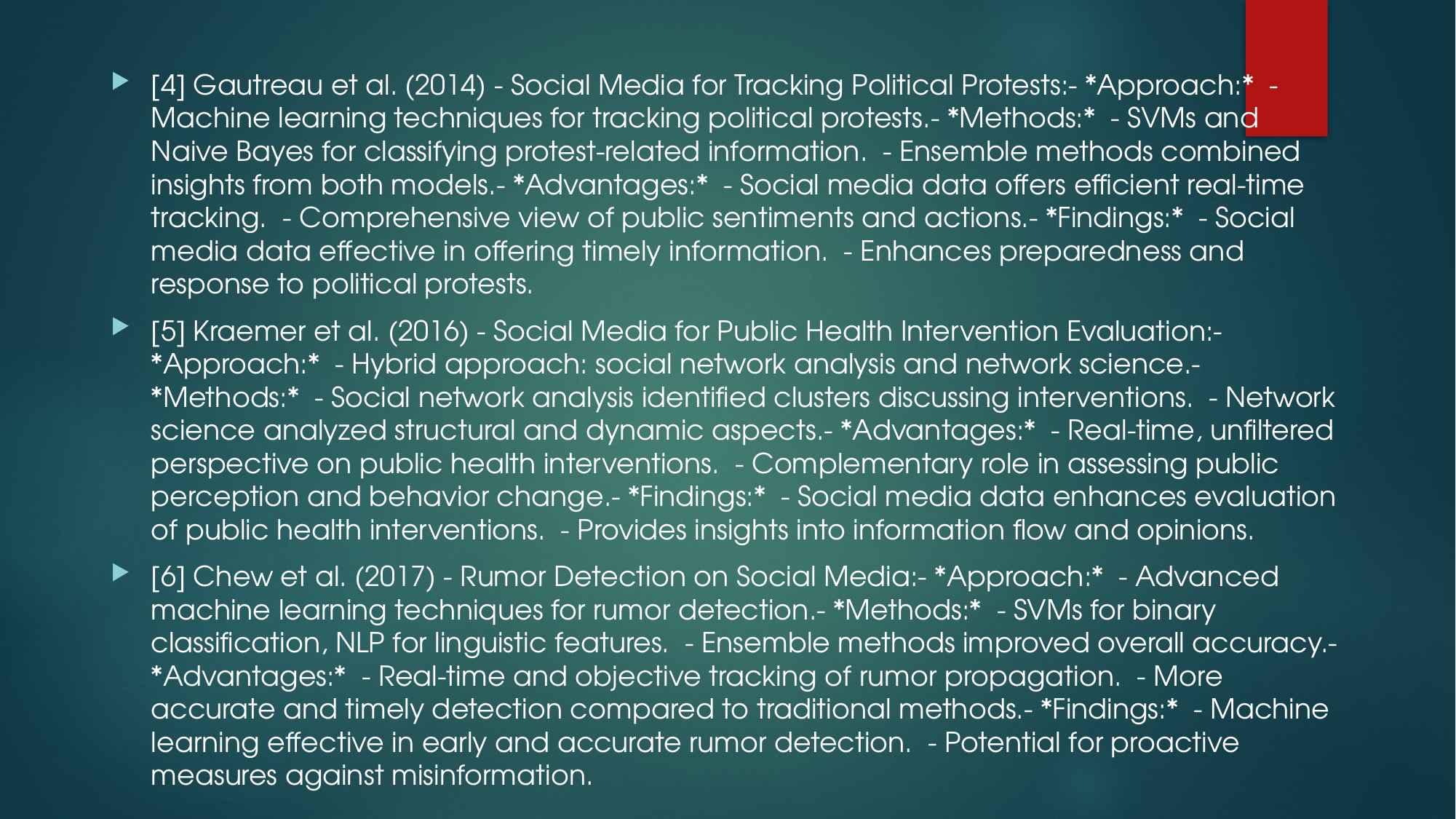

[4] Gautreau et al. (2014) - Social Media for Tracking Political Protests:- *Approach:*  - Machine learning techniques for tracking political protests.- *Methods:*  - SVMs and Naive Bayes for classifying protest-related information.  - Ensemble methods combined insights from both models.- *Advantages:*  - Social media data offers efficient real-time tracking.  - Comprehensive view of public sentiments and actions.- *Findings:*  - Social media data effective in offering timely information.  - Enhances preparedness and response to political protests.
[5] Kraemer et al. (2016) - Social Media for Public Health Intervention Evaluation:- *Approach:*  - Hybrid approach: social network analysis and network science.- *Methods:*  - Social network analysis identified clusters discussing interventions.  - Network science analyzed structural and dynamic aspects.- *Advantages:*  - Real-time, unfiltered perspective on public health interventions.  - Complementary role in assessing public perception and behavior change.- *Findings:*  - Social media data enhances evaluation of public health interventions.  - Provides insights into information flow and opinions.
[6] Chew et al. (2017) - Rumor Detection on Social Media:- *Approach:*  - Advanced machine learning techniques for rumor detection.- *Methods:*  - SVMs for binary classification, NLP for linguistic features.  - Ensemble methods improved overall accuracy.- *Advantages:*  - Real-time and objective tracking of rumor propagation.  - More accurate and timely detection compared to traditional methods.- *Findings:*  - Machine learning effective in early and accurate rumor detection.  - Potential for proactive measures against misinformation.